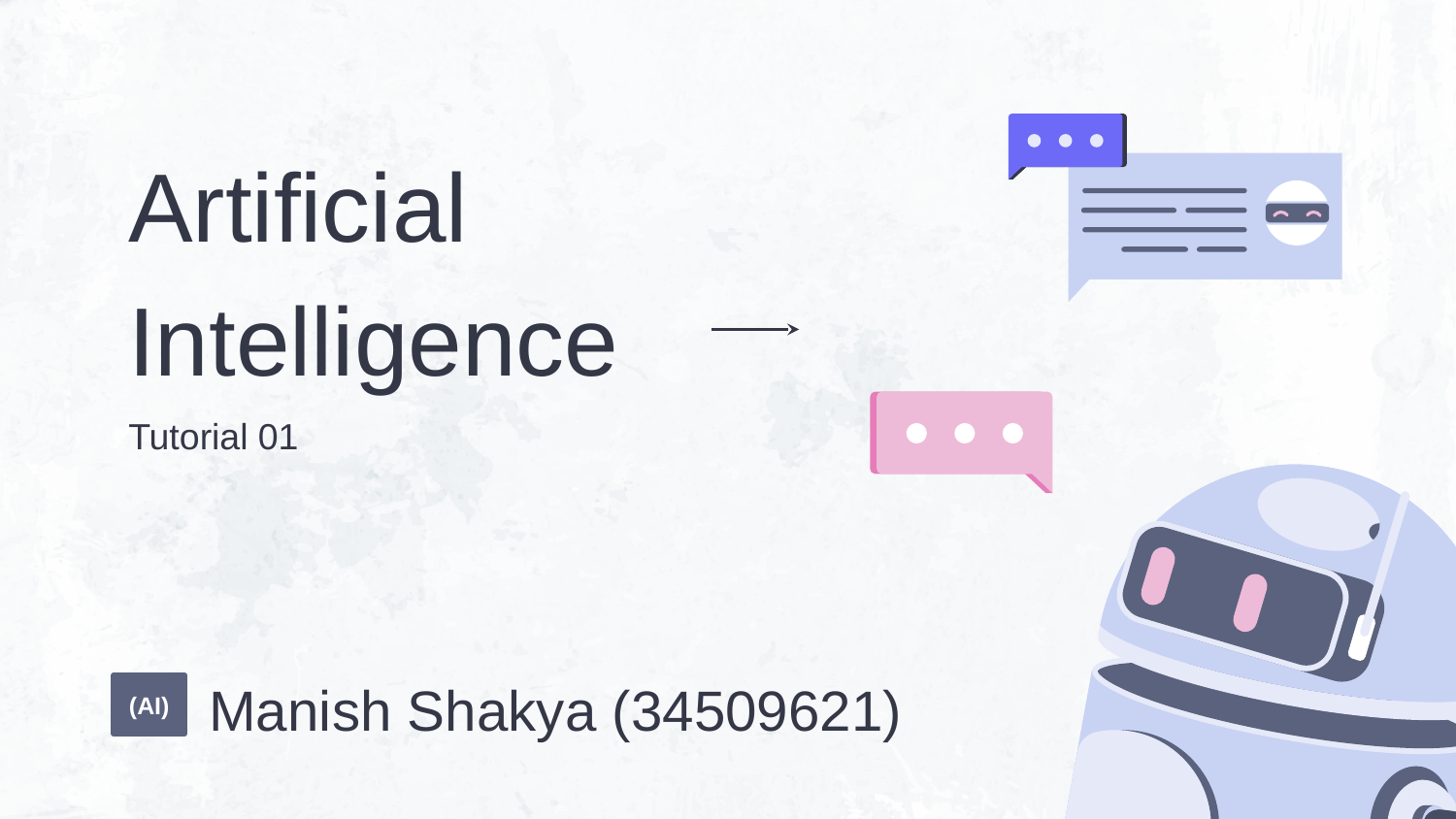

# Artificial Intelligence

Tutorial 01

Manish Shakya (34509621)
(AI)